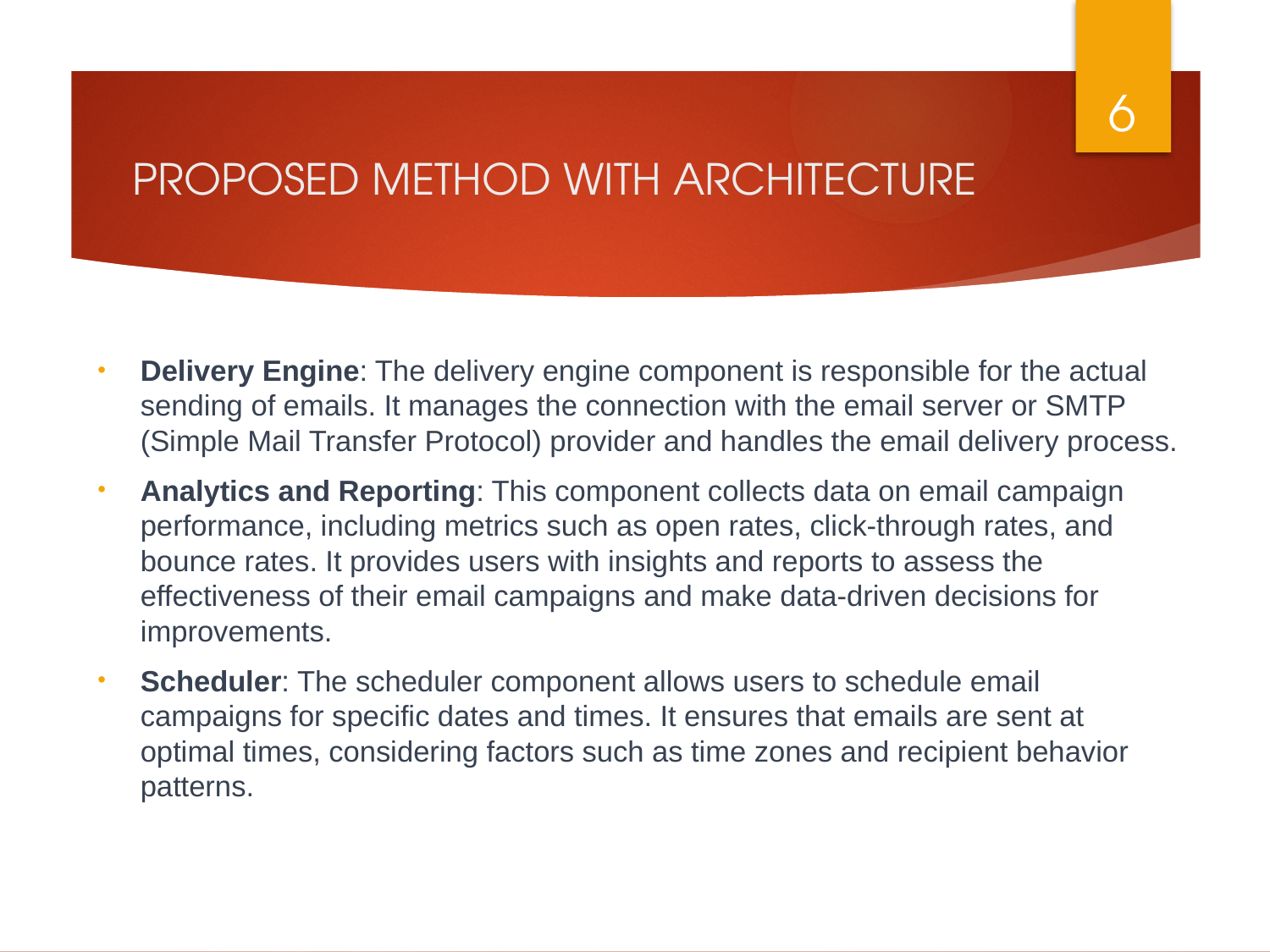

6
# PROPOSED METHOD WITH ARCHITECTURE
Delivery Engine: The delivery engine component is responsible for the actual sending of emails. It manages the connection with the email server or SMTP (Simple Mail Transfer Protocol) provider and handles the email delivery process.
Analytics and Reporting: This component collects data on email campaign performance, including metrics such as open rates, click-through rates, and bounce rates. It provides users with insights and reports to assess the effectiveness of their email campaigns and make data-driven decisions for improvements.
Scheduler: The scheduler component allows users to schedule email campaigns for specific dates and times. It ensures that emails are sent at optimal times, considering factors such as time zones and recipient behavior patterns.